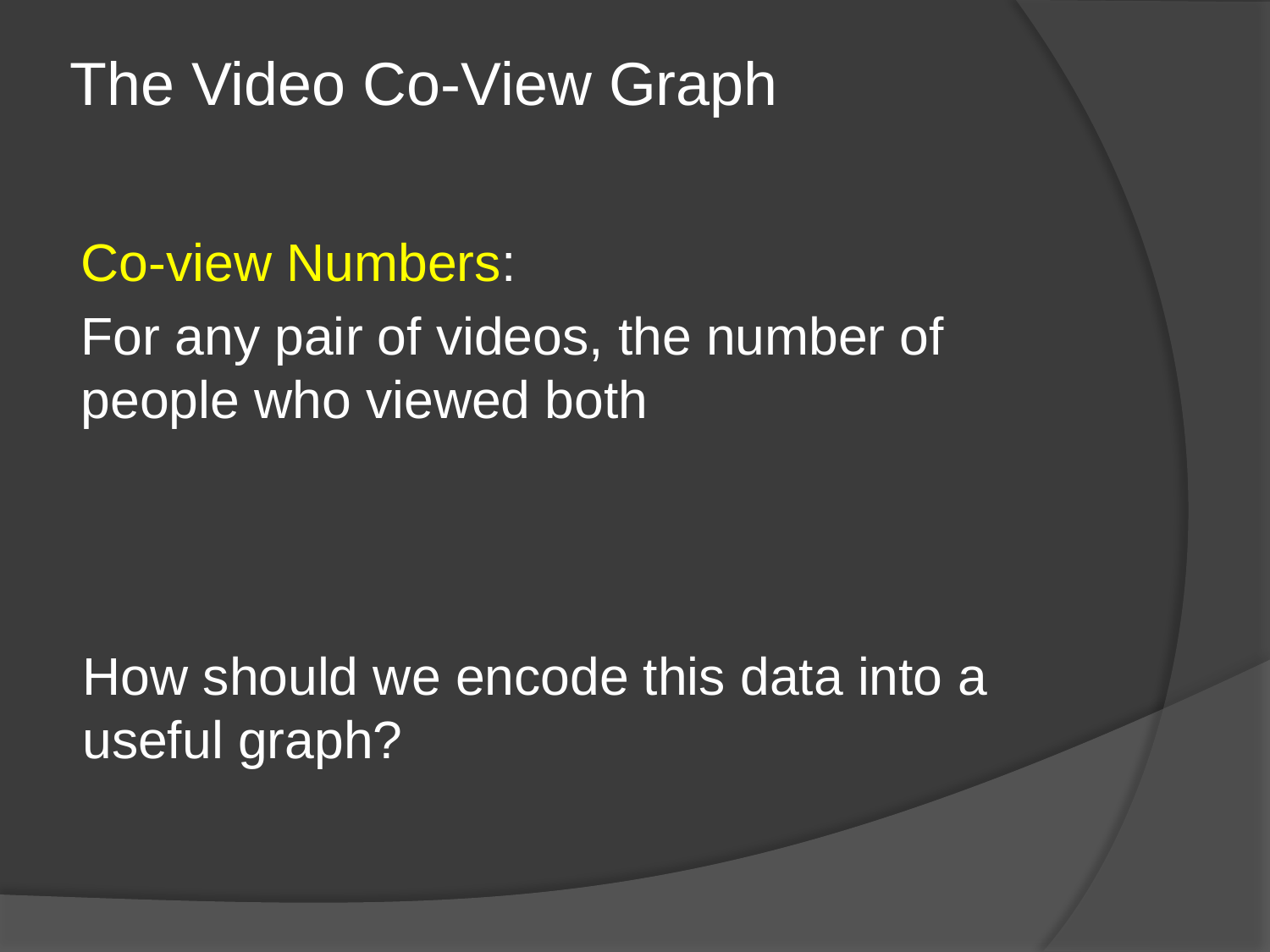

# The Video Co-View Graph
Co-view Numbers:
For any pair of videos, the number of people who viewed both

How should we encode this data into a useful graph?